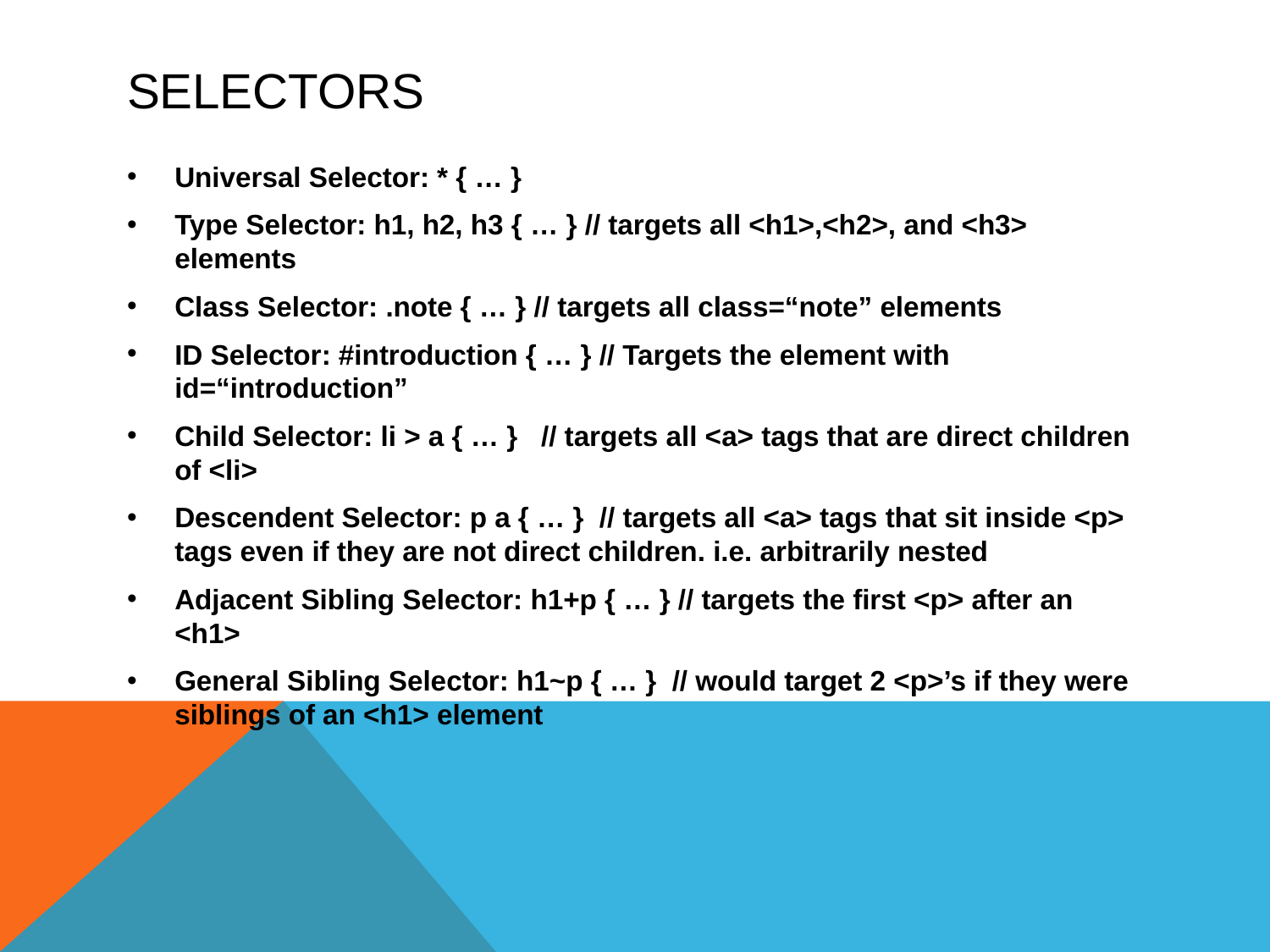

# Selectors
Universal Selector: * { … }
Type Selector: h1, h2, h3 { … } // targets all <h1>,<h2>, and <h3> elements
Class Selector: .note { … } // targets all class=“note” elements
ID Selector: #introduction { … } // Targets the element with id=“introduction”
Child Selector: li > a { … }   // targets all <a> tags that are direct children of <li>
Descendent Selector: p a { … }  // targets all <a> tags that sit inside <p> tags even if they are not direct children. i.e. arbitrarily nested
Adjacent Sibling Selector: h1+p { … } // targets the first <p> after an <h1>
General Sibling Selector: h1~p { … }  // would target 2 <p>’s if they were siblings of an <h1> element